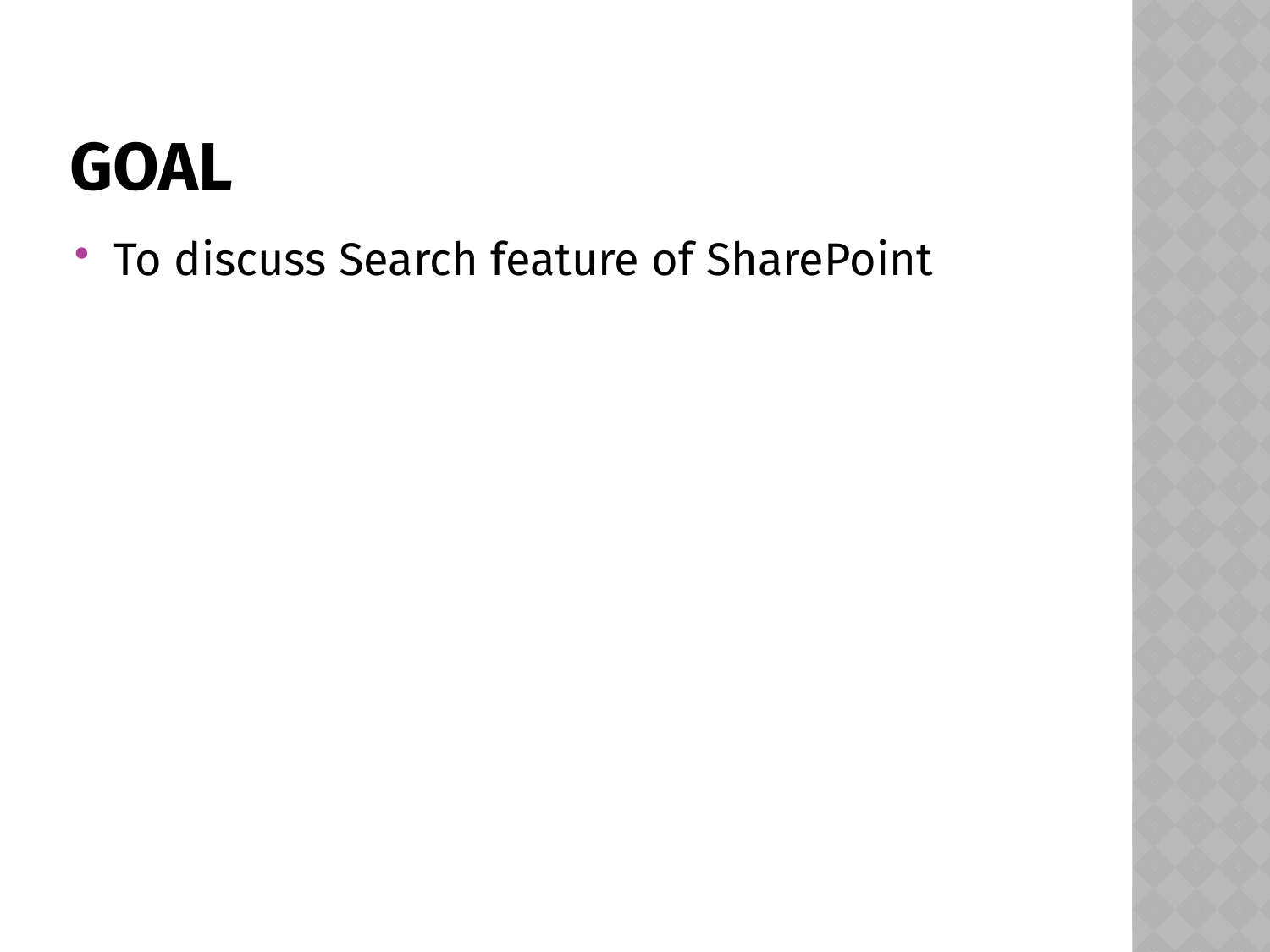

# goal
To discuss Search feature of SharePoint